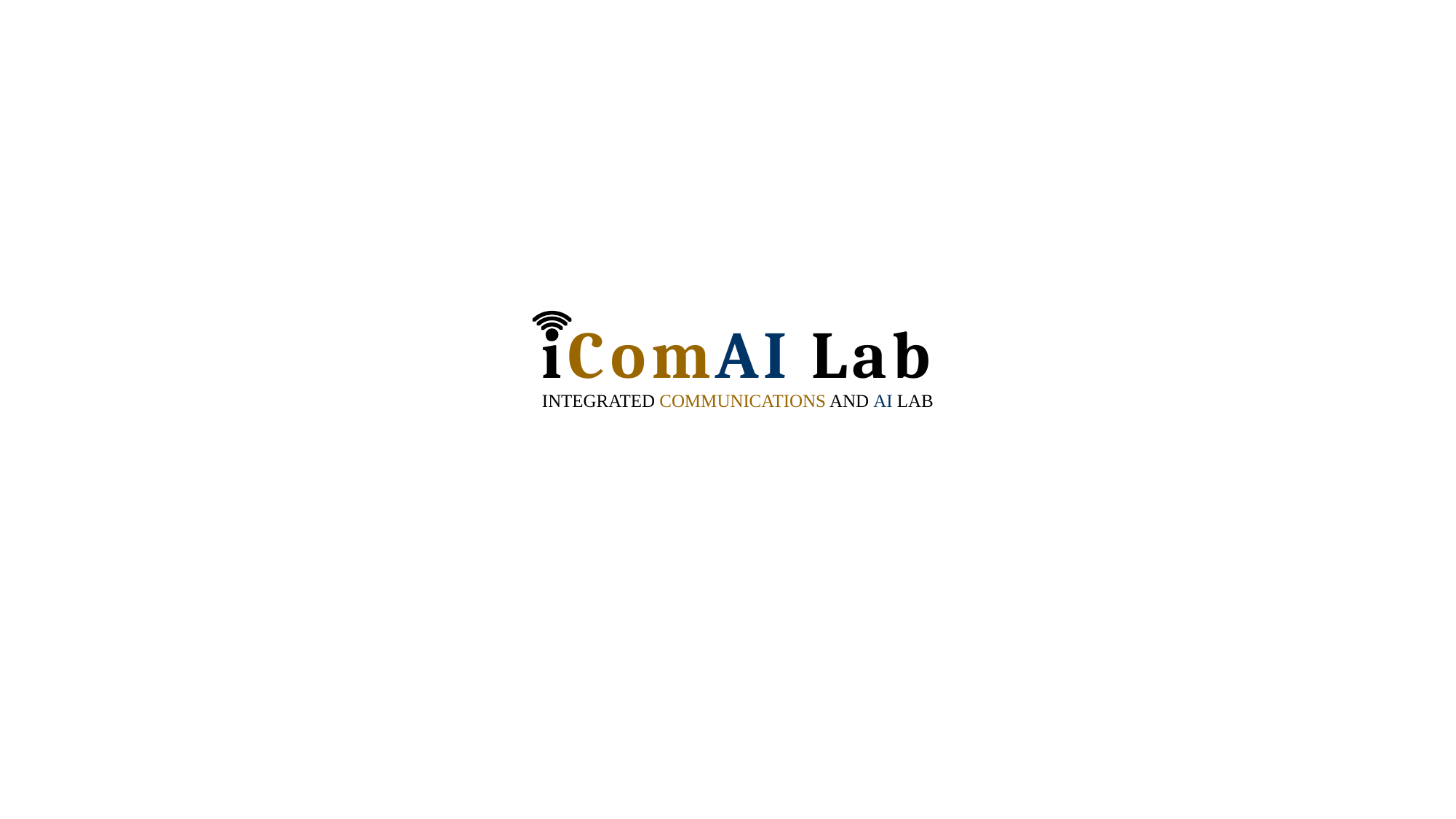

iComAI Lab

INTEGRATED COMMUNICATIONS AND AI LAB